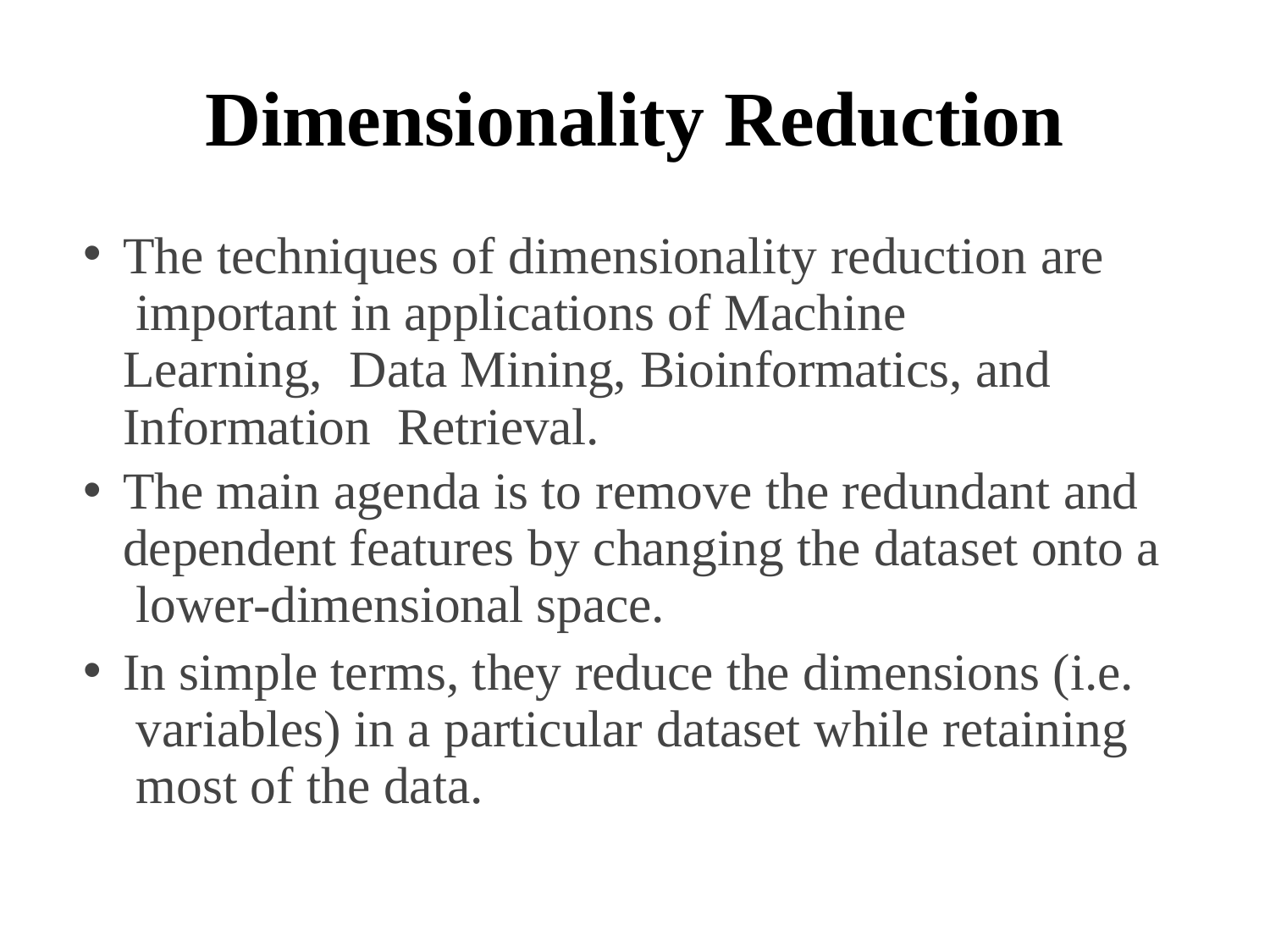

# Dimensionality Reduction
The techniques of dimensionality reduction are  important in applications of Machine Learning,  Data Mining, Bioinformatics, and Information  Retrieval.
The main agenda is to remove the redundant and  dependent features by changing the dataset onto a  lower-dimensional space.
In simple terms, they reduce the dimensions (i.e.  variables) in a particular dataset while retaining  most of the data.